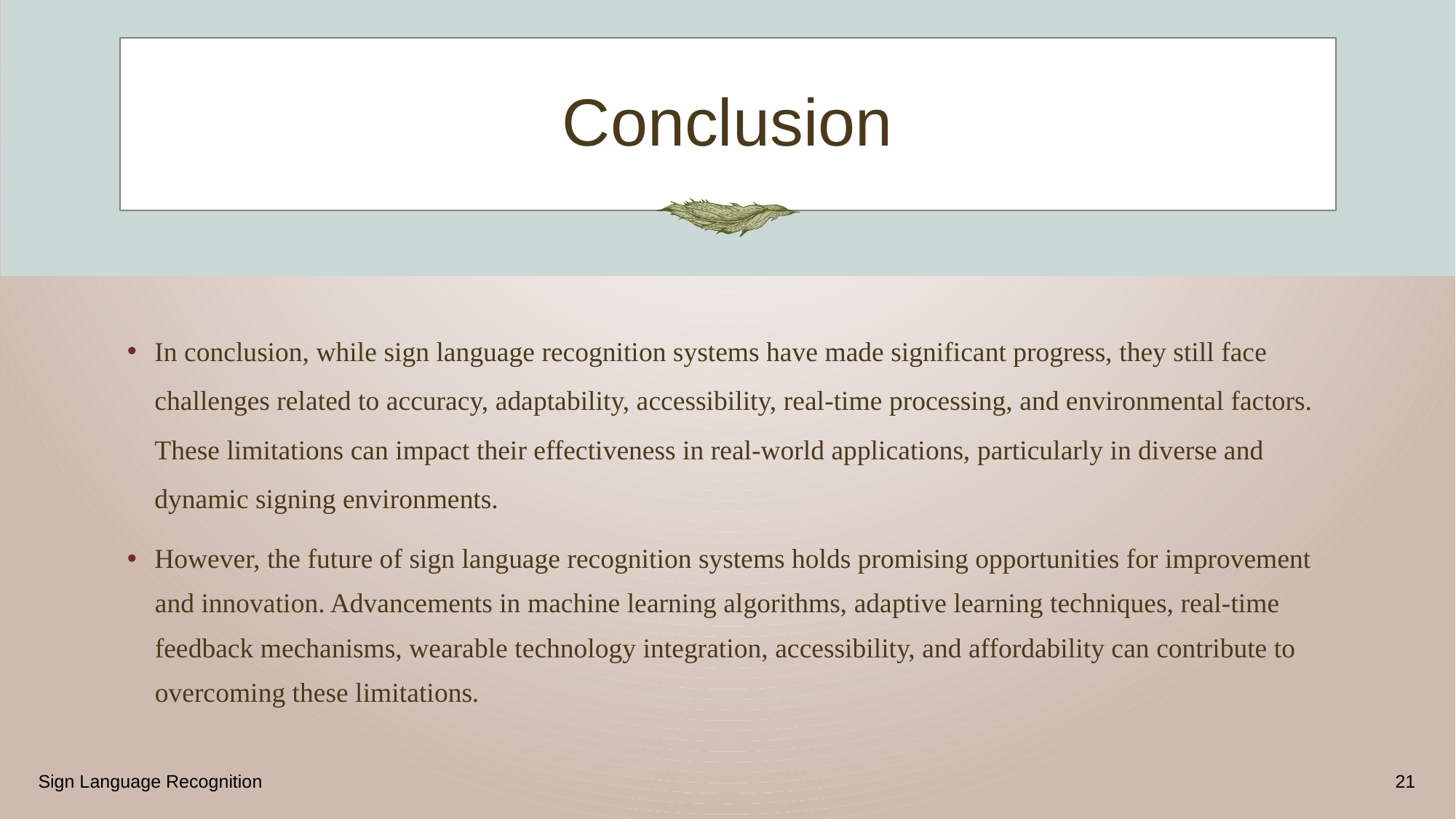

# Conclusion
In conclusion, while sign language recognition systems have made significant progress, they still face challenges related to accuracy, adaptability, accessibility, real-time processing, and environmental factors. These limitations can impact their effectiveness in real-world applications, particularly in diverse and dynamic signing environments.
However, the future of sign language recognition systems holds promising opportunities for improvement
    and innovation. Advancements in machine learning algorithms, adaptive learning techniques, real-time
    feedback mechanisms, wearable technology integration, accessibility, and affordability can contribute to
    overcoming these limitations.
Sign Language Recognition
21